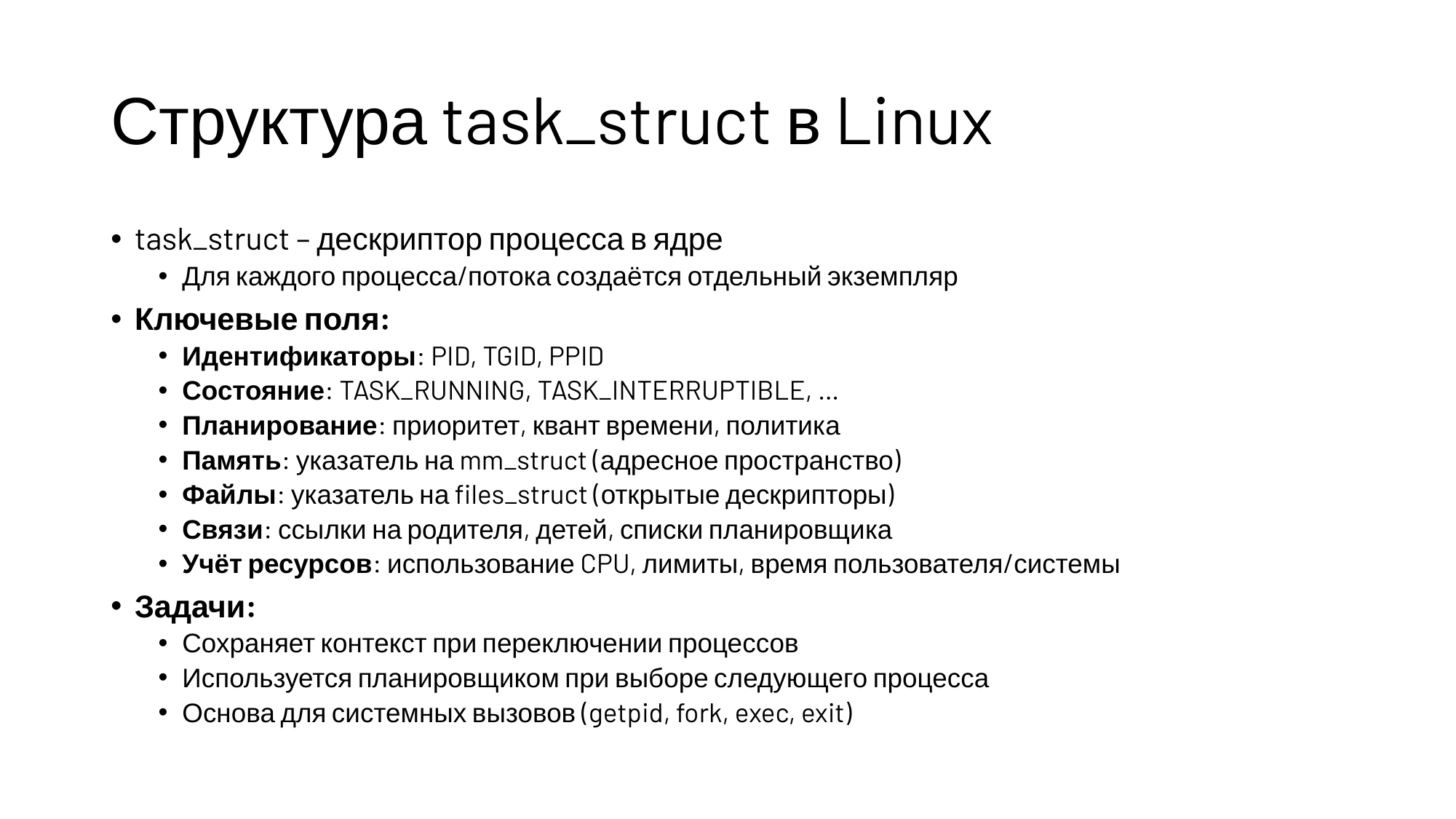

# Структура task_struct в Linux
task_struct – дескриптор процесса в ядре
Для каждого процесса/потока создаётся отдельный экземпляр
Ключевые поля:
Идентификаторы: PID, TGID, PPID
Состояние: TASK_RUNNING, TASK_INTERRUPTIBLE, …
Планирование: приоритет, квант времени, политика
Память: указатель на mm_struct (адресное пространство)
Файлы: указатель на files_struct (открытые дескрипторы)
Связи: ссылки на родителя, детей, списки планировщика
Учёт ресурсов: использование CPU, лимиты, время пользователя/системы
Задачи:
Сохраняет контекст при переключении процессов
Используется планировщиком при выборе следующего процесса
Основа для системных вызовов (getpid, fork, exec, exit)